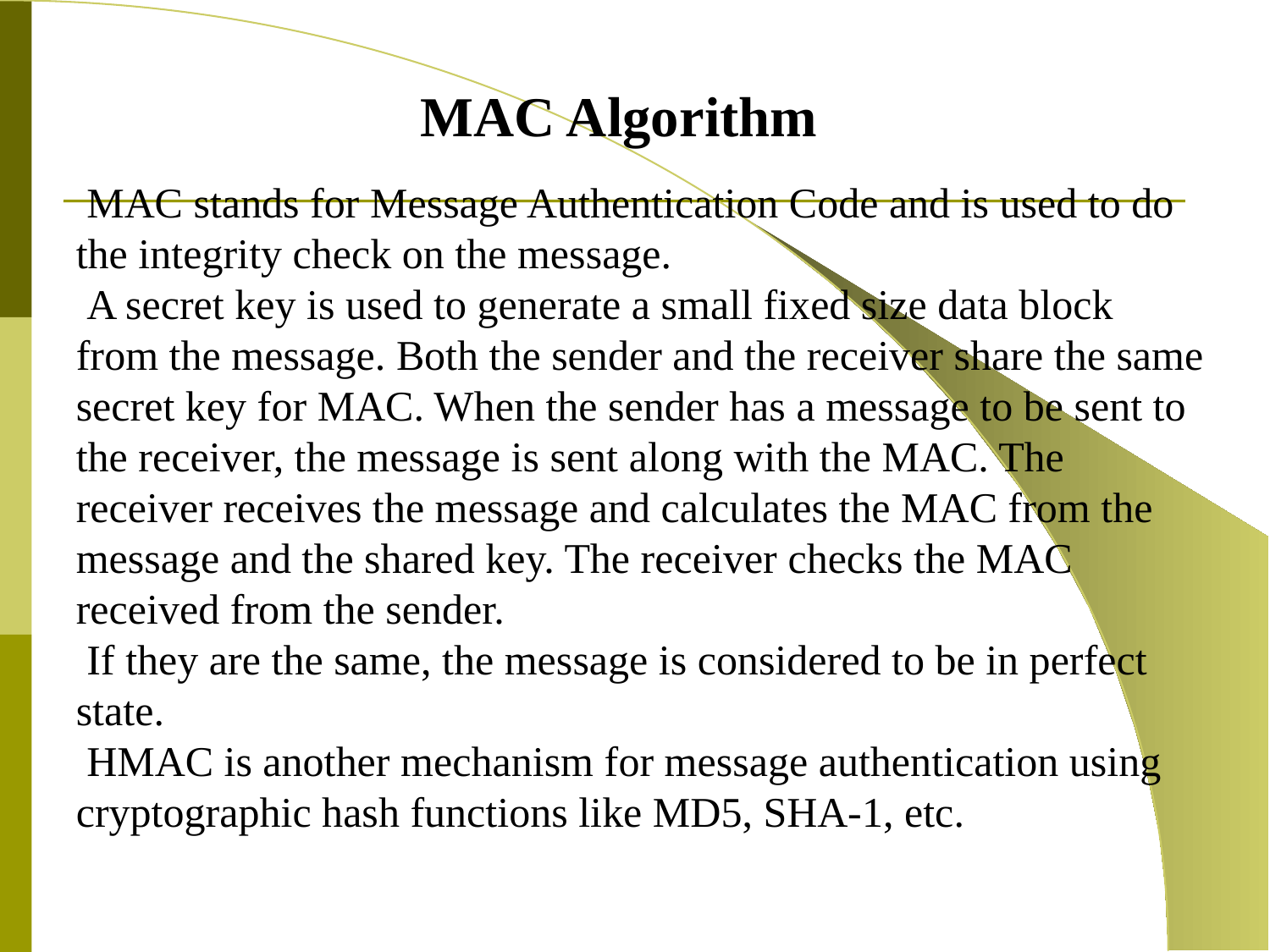

MAC Algorithm
 MAC stands for Message Authentication Code and is used to do the integrity check on the message.
 A secret key is used to generate a small fixed size data block from the message. Both the sender and the receiver share the same secret key for MAC. When the sender has a message to be sent to the receiver, the message is sent along with the MAC. The receiver receives the message and calculates the MAC from the message and the shared key. The receiver checks the MAC received from the sender.
 If they are the same, the message is considered to be in perfect state.
 HMAC is another mechanism for message authentication using cryptographic hash functions like MD5, SHA-1, etc.